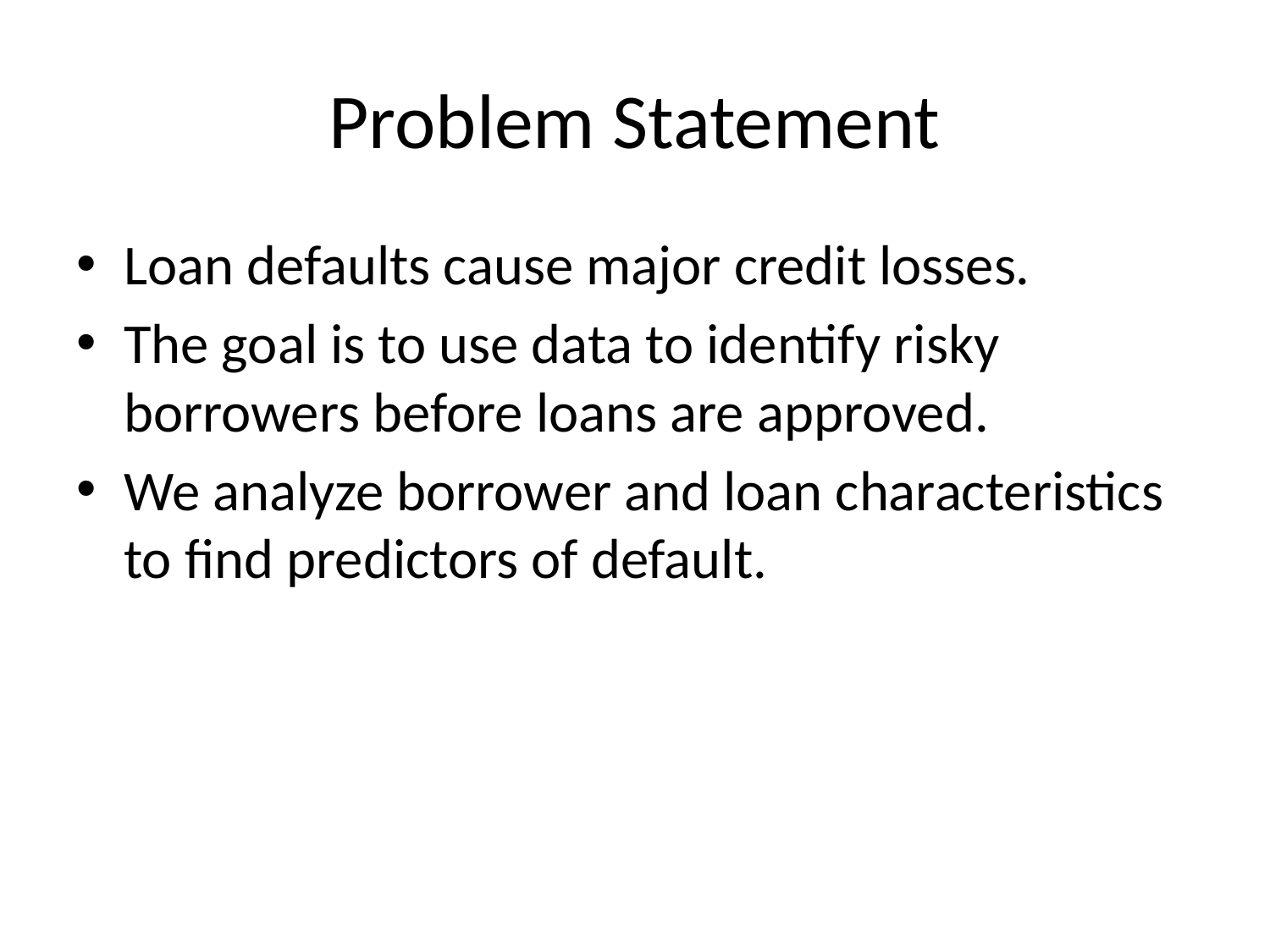

# Problem Statement
Loan defaults cause major credit losses.
The goal is to use data to identify risky borrowers before loans are approved.
We analyze borrower and loan characteristics to find predictors of default.